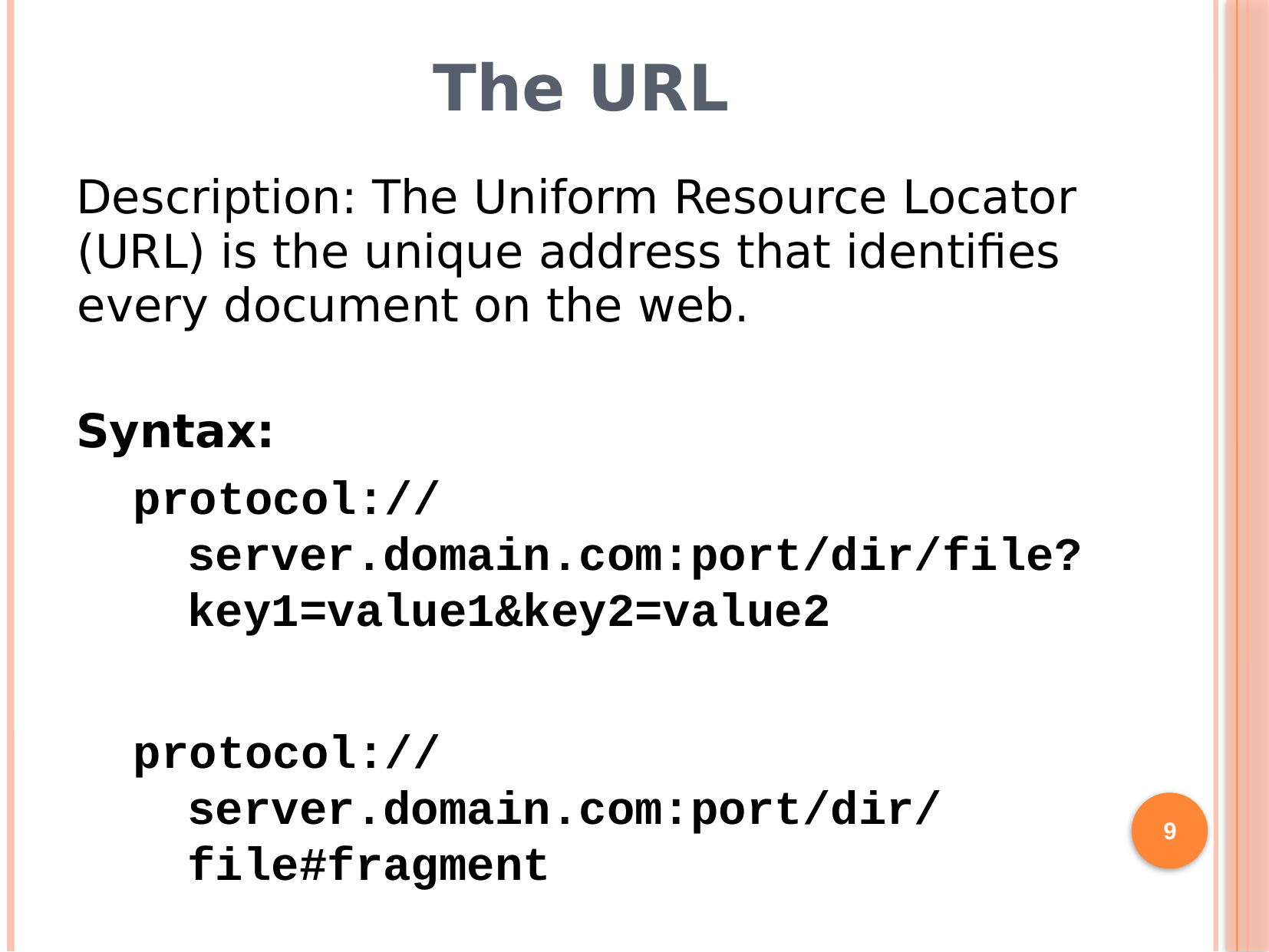

# The URL
Description: The Uniform Resource Locator (URL) is the unique address that identifies every document on the web.

Syntax:
protocol://server.domain.com:port/dir/file?key1=value1&key2=value2

protocol://server.domain.com:port/dir/file#fragment
9